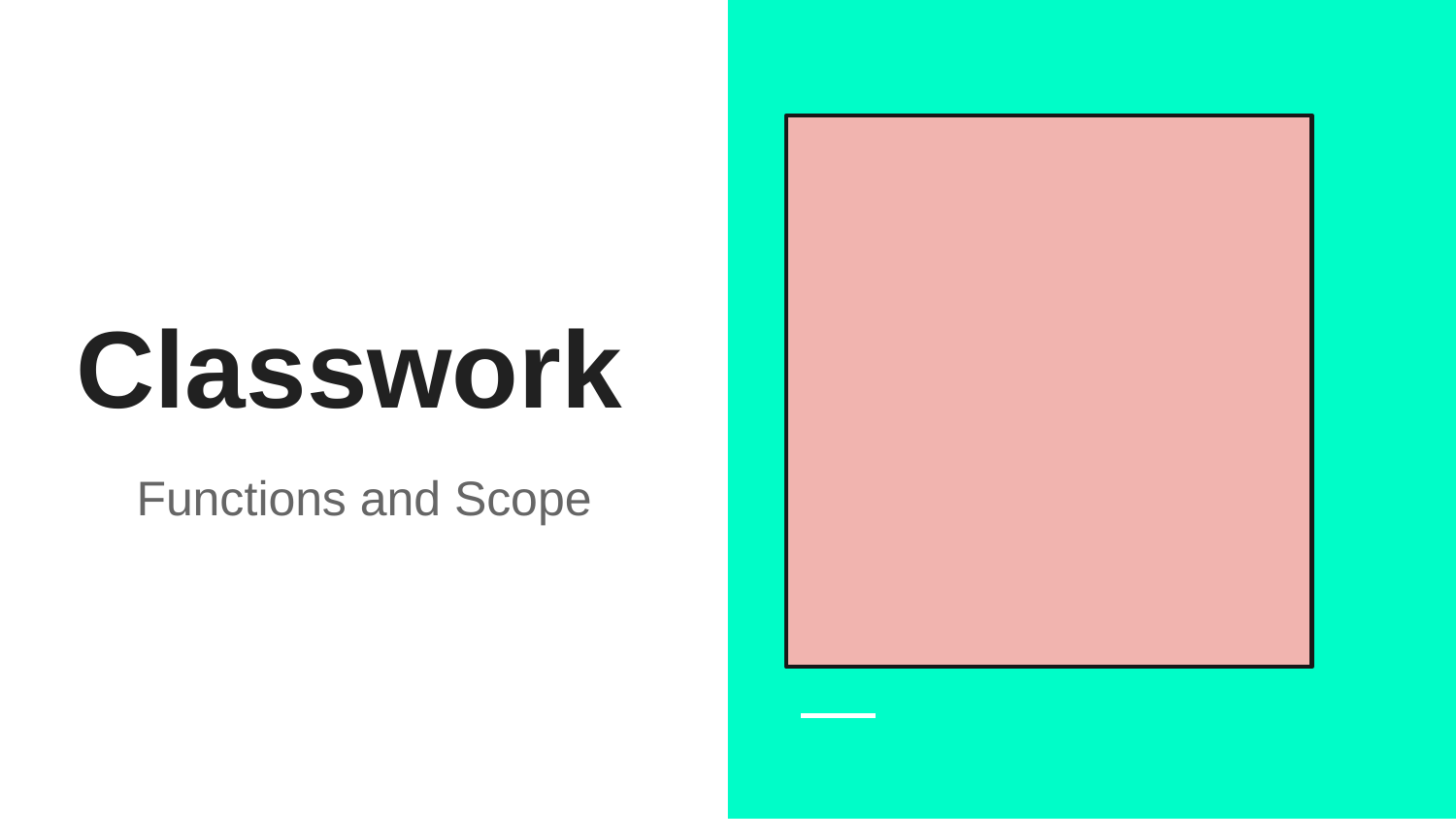

#include <stdio.h>
void printPrimes(int limit){
	int i, j;
	for (i=1; i<limit; i++) {
	        int prime=1;
	        for (j=2; j<i; j++){
	                if (i % j == 0){
	                        prime=0;
	                        break;
	                }
	        }
	        if(prime) printf("%d\n", i);
	}
}
void inc(int num){
	printf("%d\n", num++);
}
int main(){
	int x = 50, i;
  	printPrimes(x);
  	for(i = 0; i < 3; i++){
  		inc(x);
  	}
	return 0;
}

# Classwork
Functions and Scope